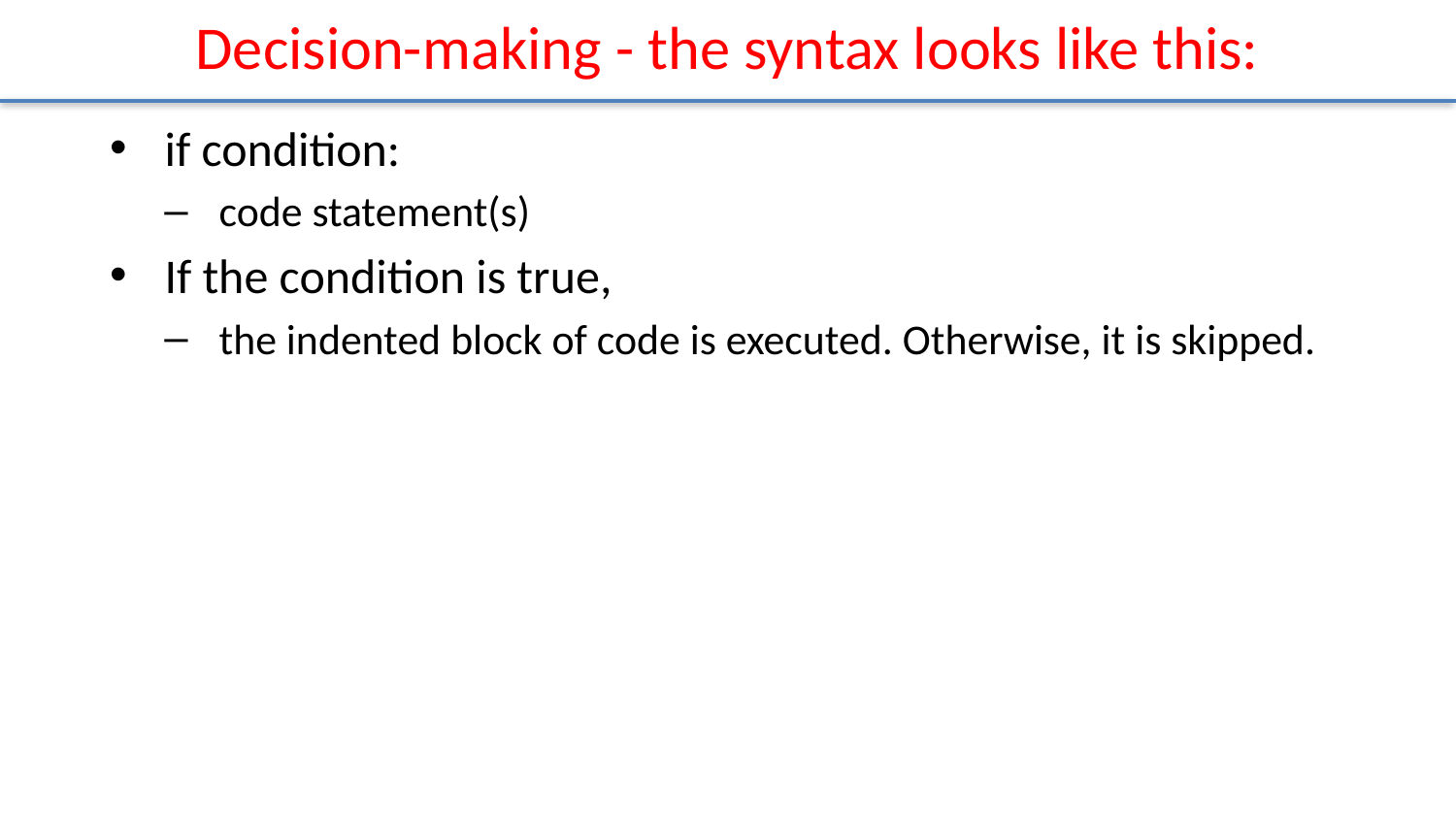

# Decision-making - the syntax looks like this:
if condition:
code statement(s)
If the condition is true,
the indented block of code is executed. Otherwise, it is skipped.